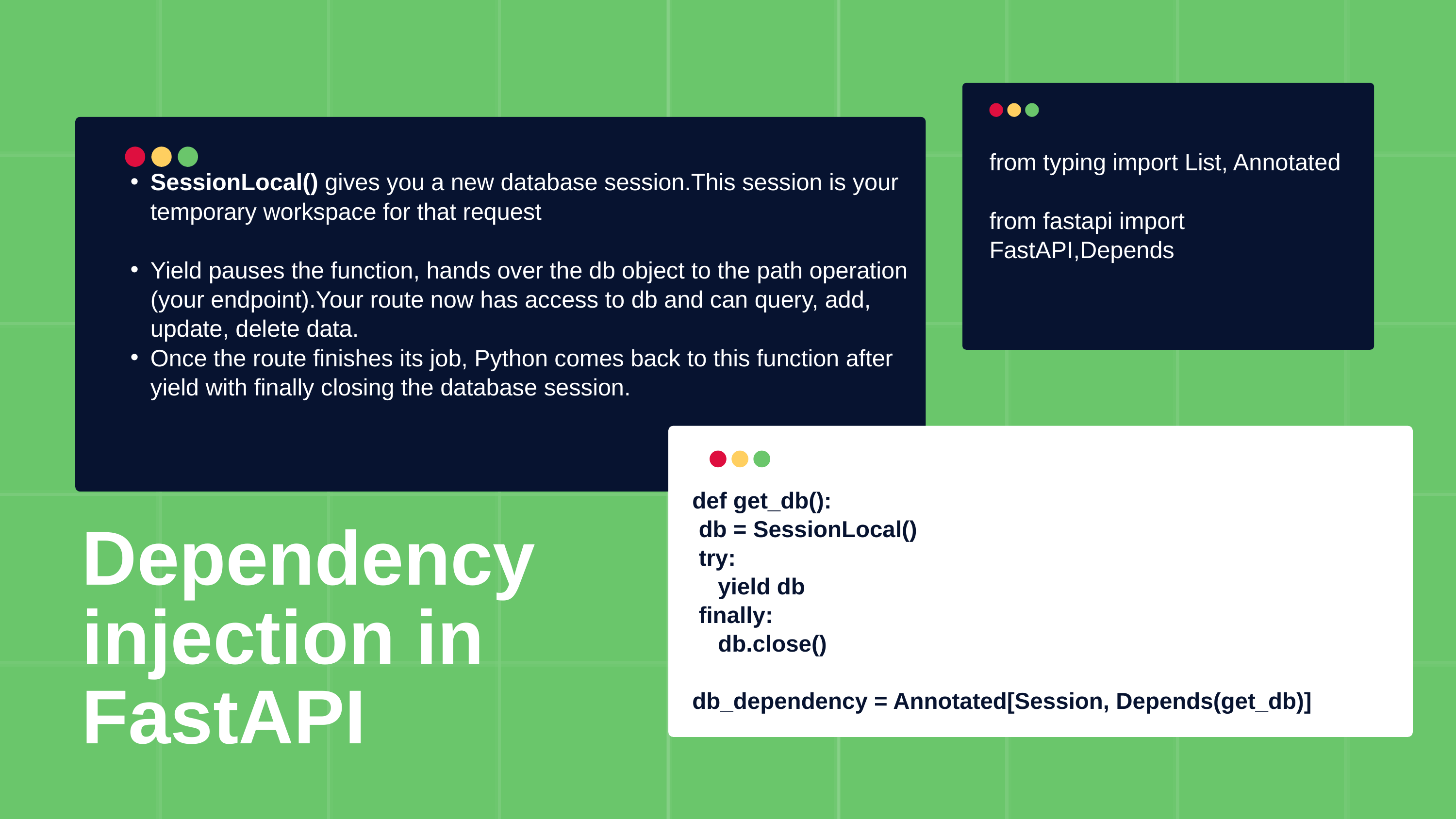

from typing import List, Annotated

from fastapi import FastAPI,Depends

SessionLocal() gives you a new database session.This session is your temporary workspace for that request

Yield pauses the function, hands over the db object to the path operation (your endpoint).Your route now has access to db and can query, add, update, delete data.
Once the route finishes its job, Python comes back to this function after yield with finally closing the database session.

def get_db():
 db = SessionLocal()
 try:
    yield db
 finally:
    db.close()

db_dependency = Annotated[Session, Depends(get_db)]

Dependency injection in FastAPI